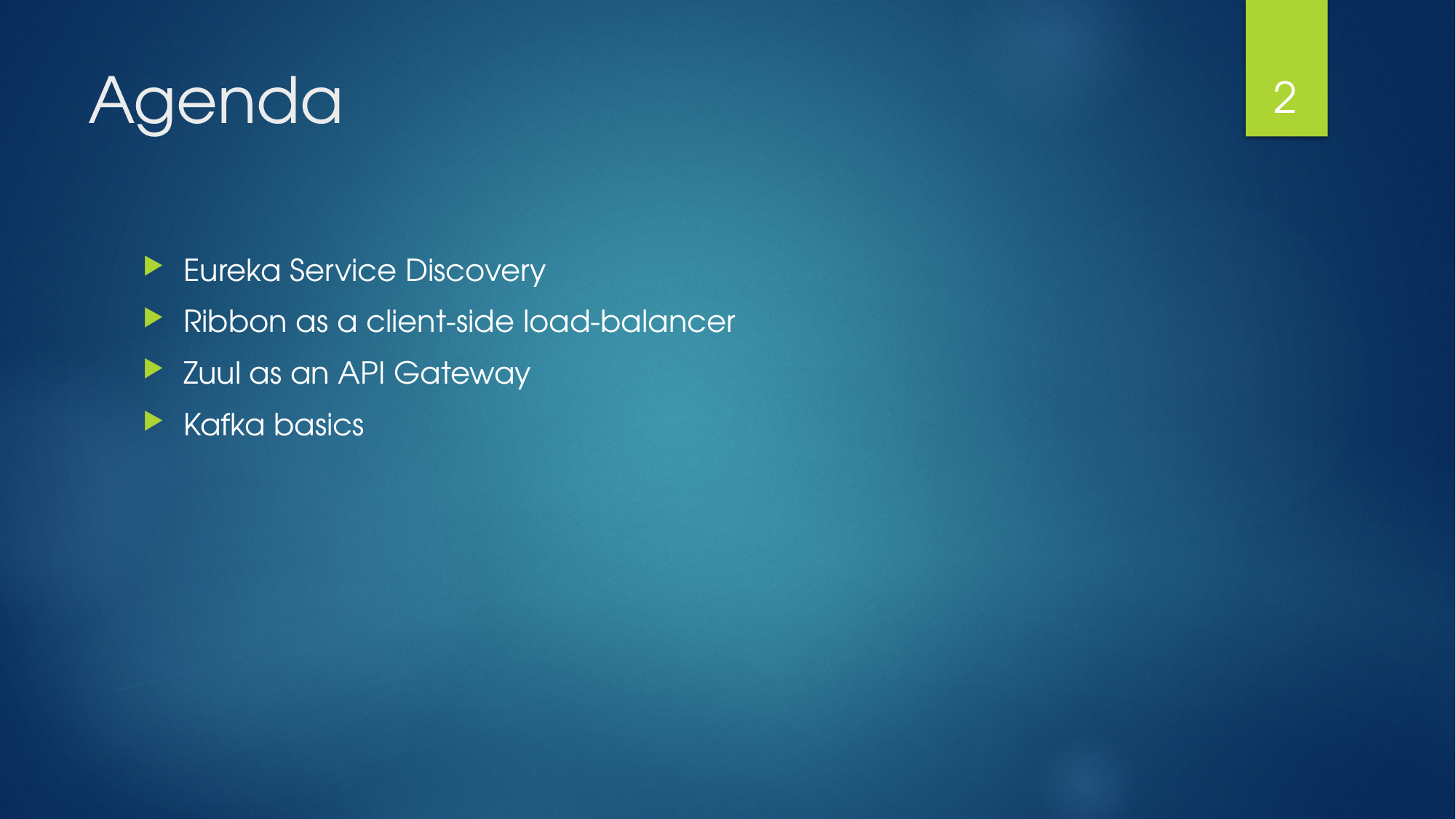

2
# Agenda
Eureka Service Discovery
Ribbon as a client-side load-balancer
Zuul as an API Gateway
Kafka basics